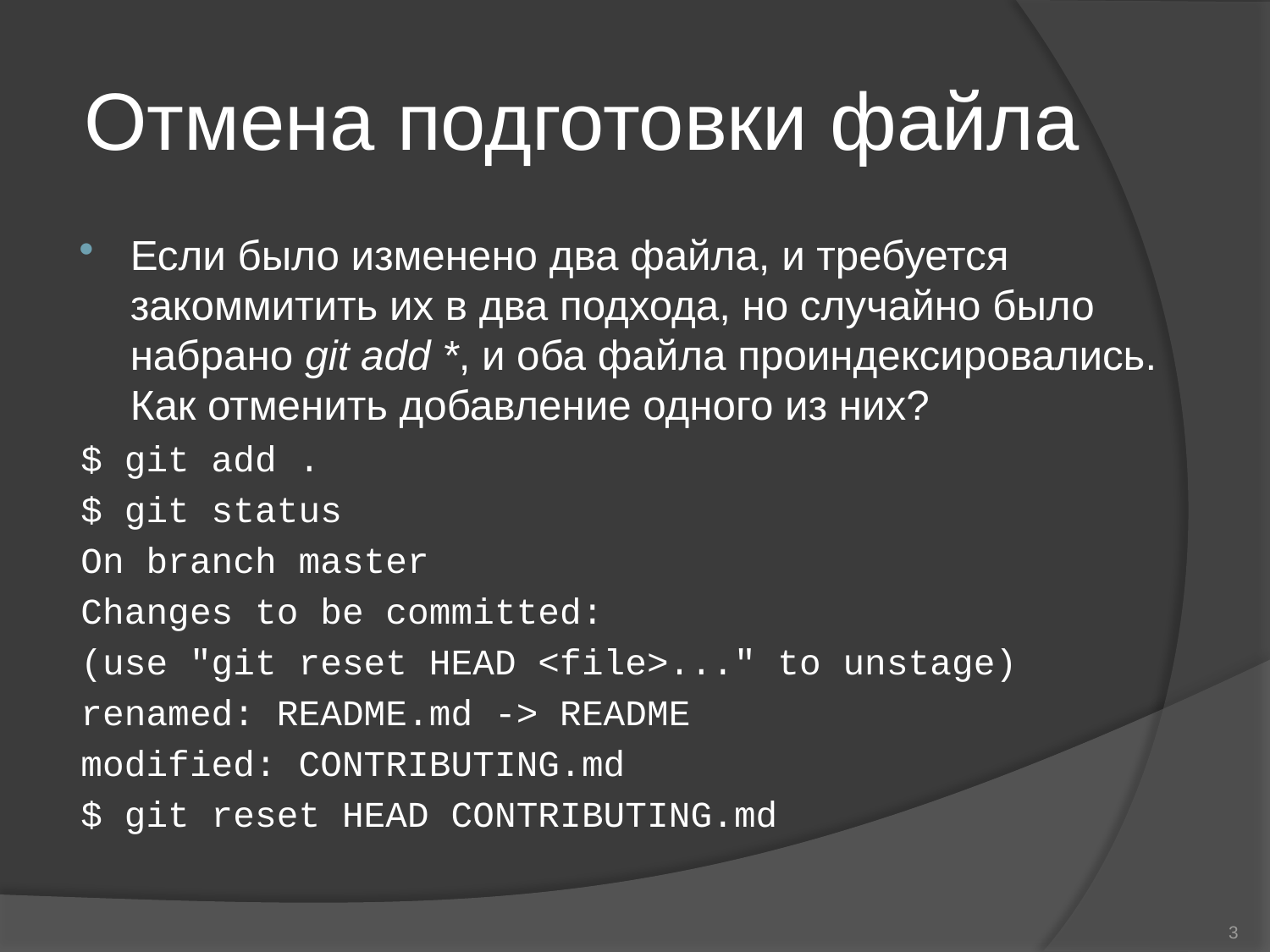

# Отмена подготовки файла
Если было изменено два файла, и требуется закоммитить их в два подхода, но случайно было набрано git add *, и оба файла проиндексировались. Как отменить добавление одного из них?
$ git add .
$ git status
On branch master
Changes to be committed:
(use "git reset HEAD <file>..." to unstage)
renamed: README.md -> README
modified: CONTRIBUTING.md
$ git reset HEAD CONTRIBUTING.md
3